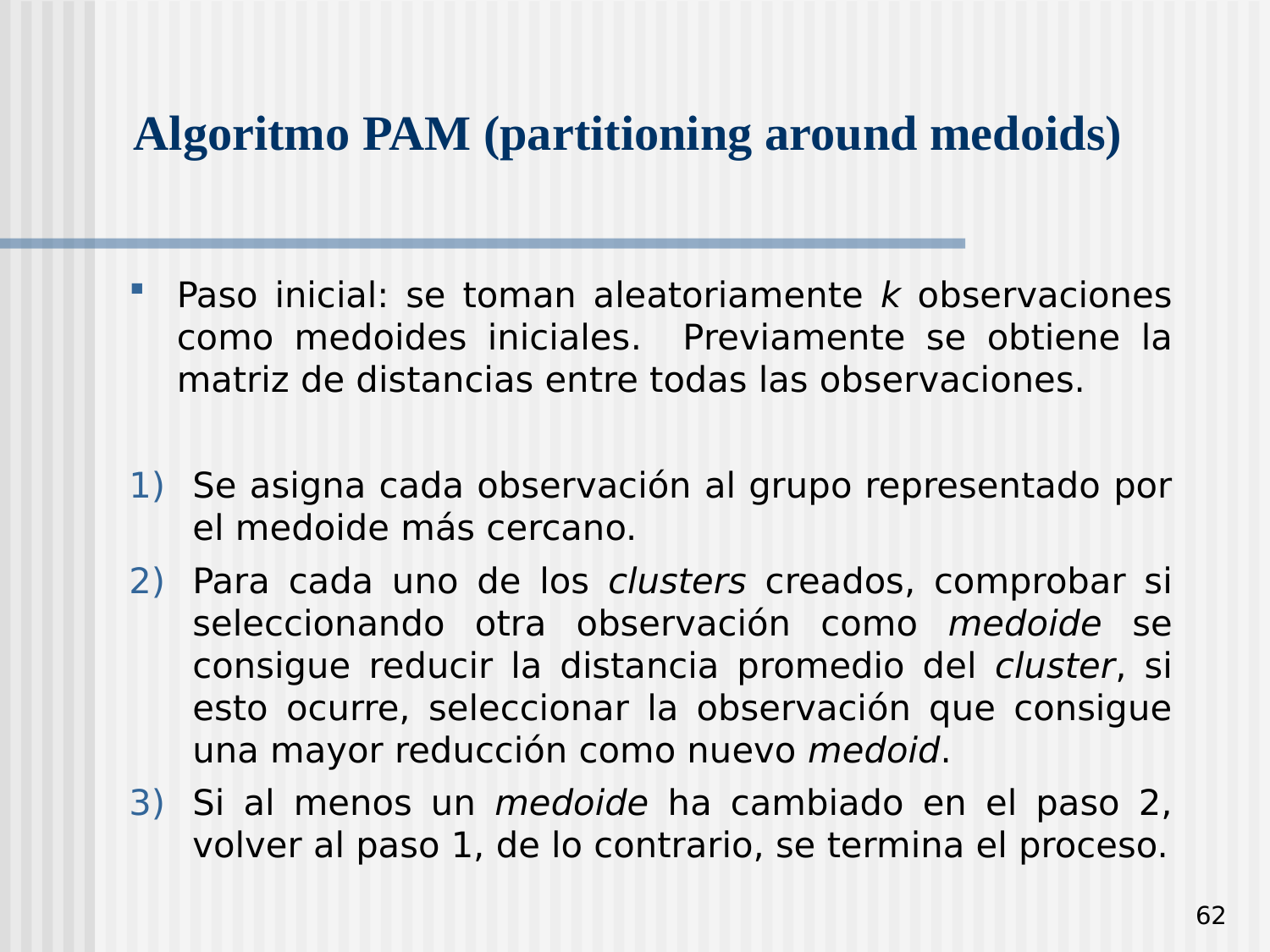

# Algoritmo PAM (partitioning around medoids)
Paso inicial: se toman aleatoriamente k observaciones como medoides iniciales.  Previamente se obtiene la matriz de distancias entre todas las observaciones.

Se asigna cada observación al grupo representado por el medoide más cercano.
Para cada uno de los clusters creados, comprobar si seleccionando otra observación como medoide se consigue reducir la distancia promedio del cluster, si esto ocurre, seleccionar la observación que consigue una mayor reducción como nuevo medoid.
Si al menos un medoide ha cambiado en el paso 2, volver al paso 1, de lo contrario, se termina el proceso.

62